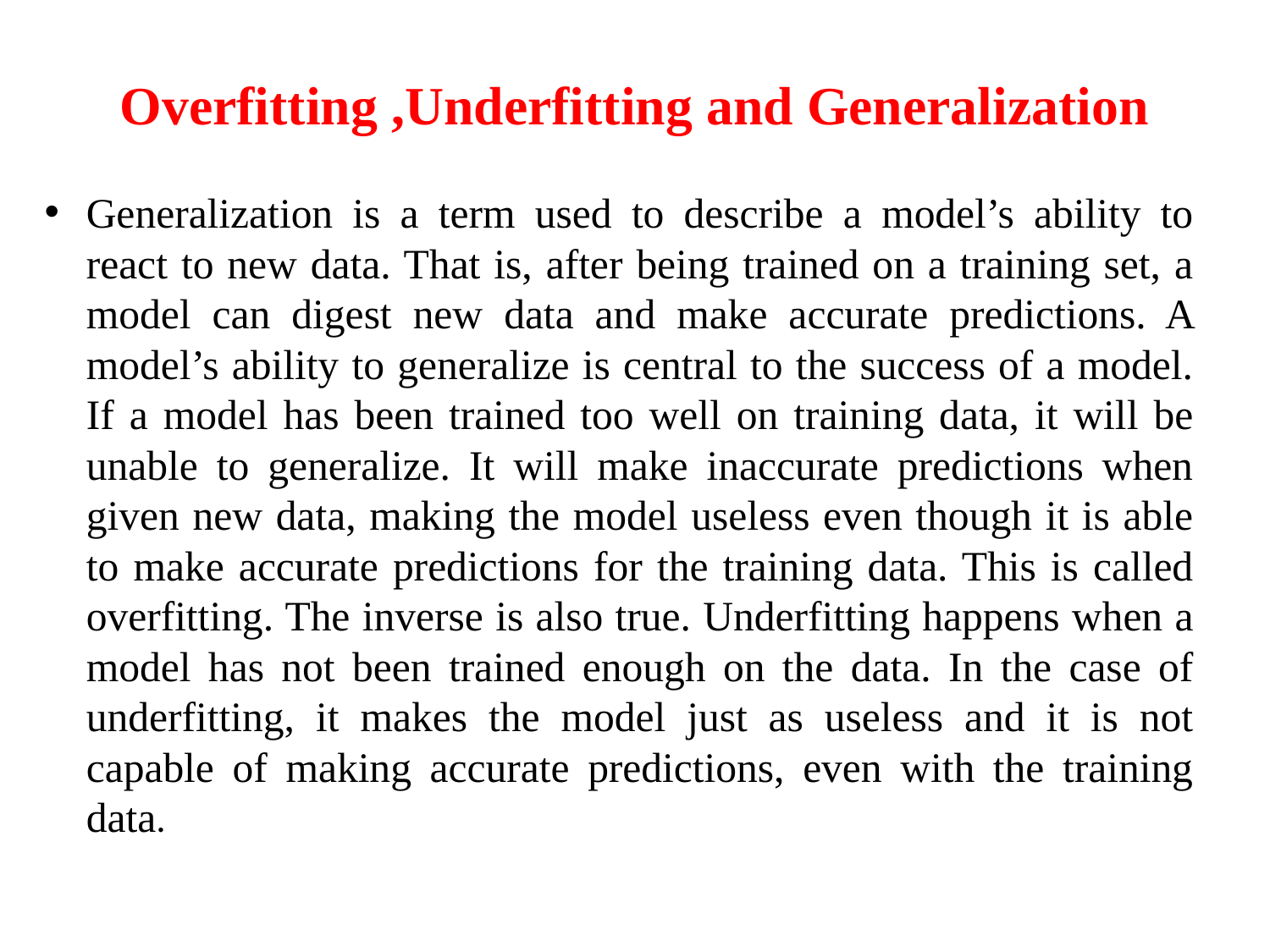

# Overfitting ,Underfitting and Generalization
Generalization is a term used to describe a model’s ability to react to new data. That is, after being trained on a training set, a model can digest new data and make accurate predictions. A model’s ability to generalize is central to the success of a model. If a model has been trained too well on training data, it will be unable to generalize. It will make inaccurate predictions when given new data, making the model useless even though it is able to make accurate predictions for the training data. This is called overfitting. The inverse is also true. Underfitting happens when a model has not been trained enough on the data. In the case of underfitting, it makes the model just as useless and it is not capable of making accurate predictions, even with the training data.